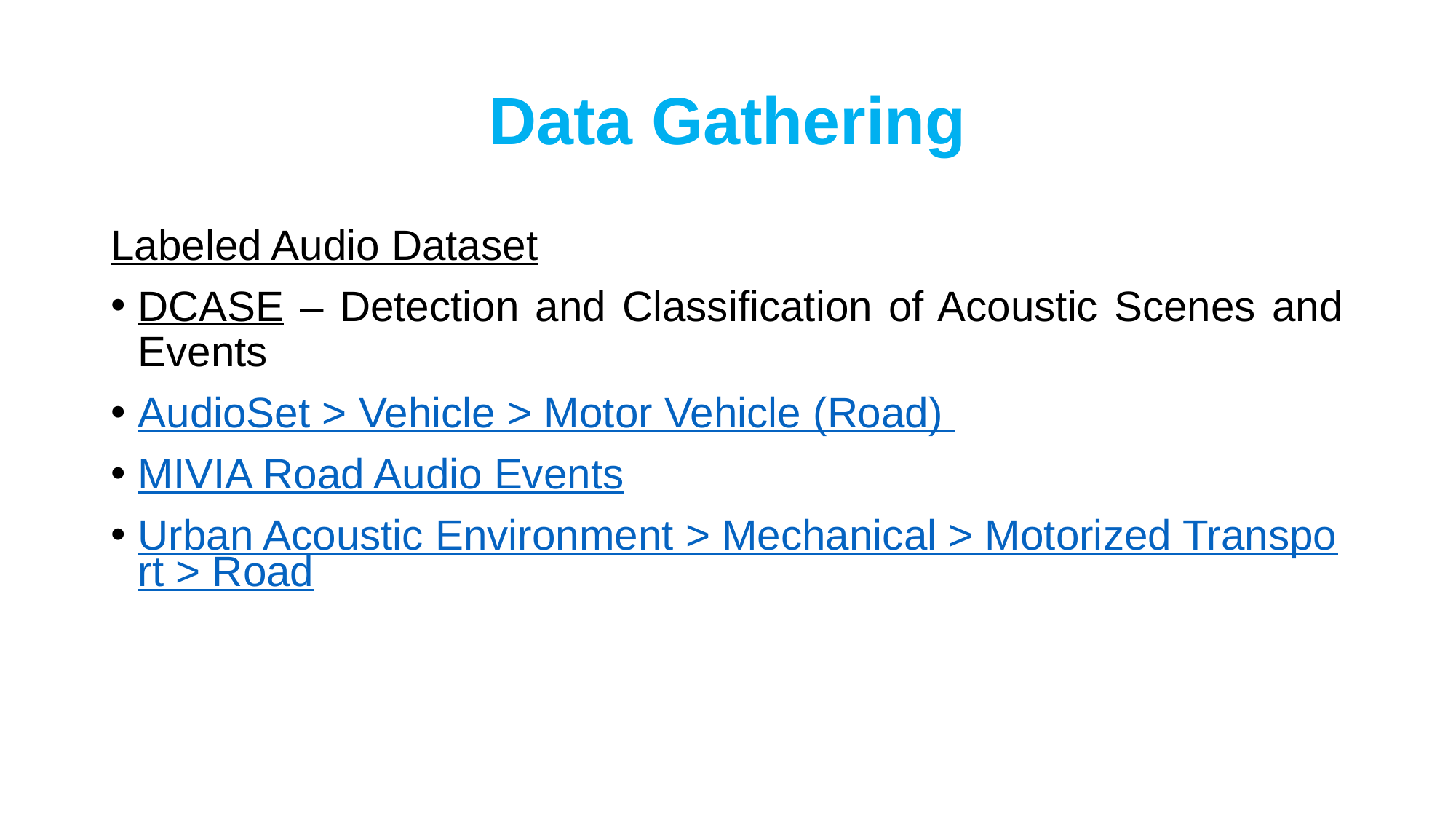

# Data Gathering
Labeled Audio Dataset
DCASE – Detection and Classification of Acoustic Scenes and Events
AudioSet > Vehicle > Motor Vehicle (Road)
MIVIA Road Audio Events
Urban Acoustic Environment > Mechanical > Motorized Transport > Road